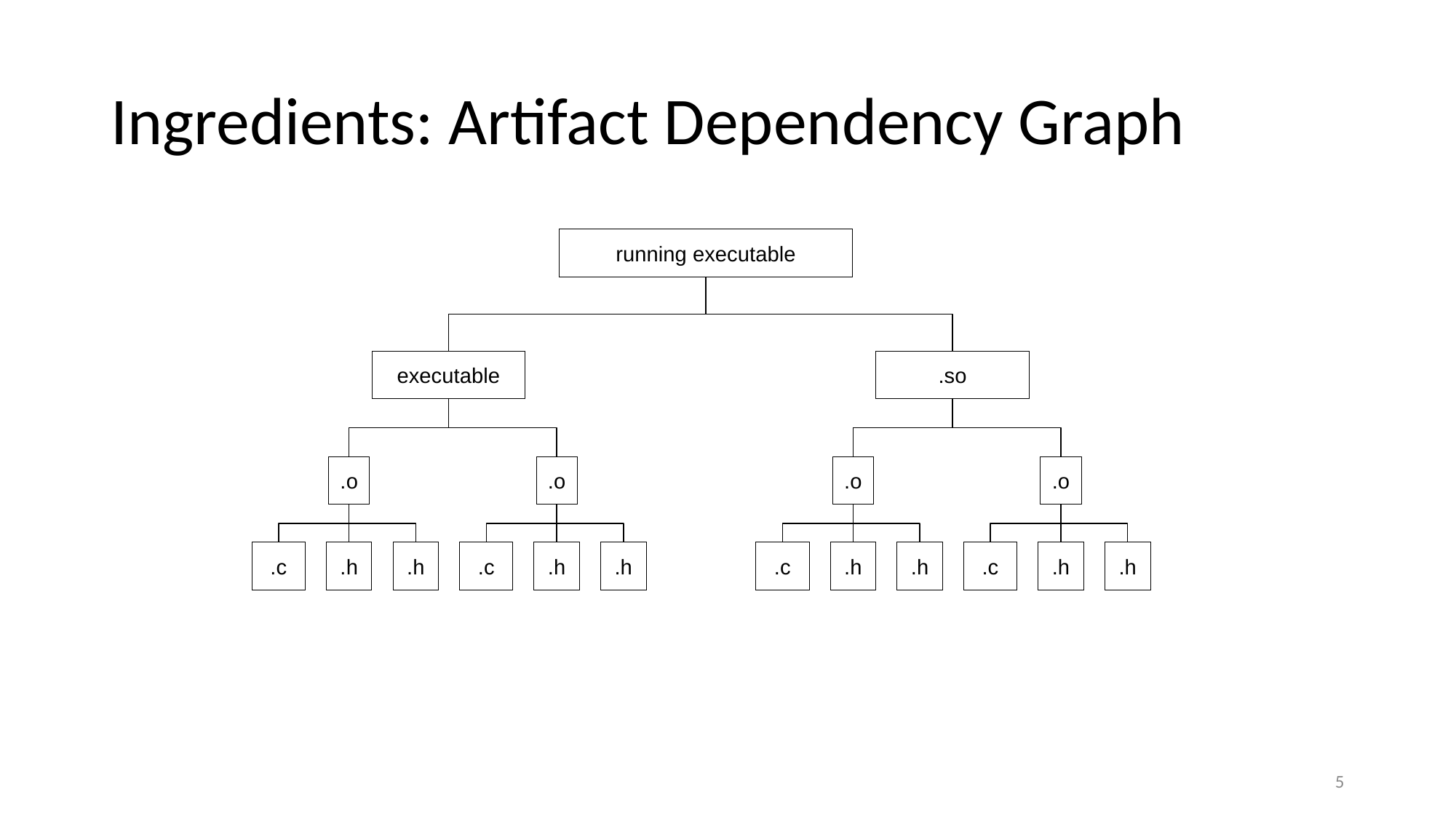

# Ingredients: Artifact Dependency Graph
running executable
executable
.so
.o
.o
.o
.o
.c
.h
.h
.c
.h
.h
.c
.h
.h
.c
.h
.h
5